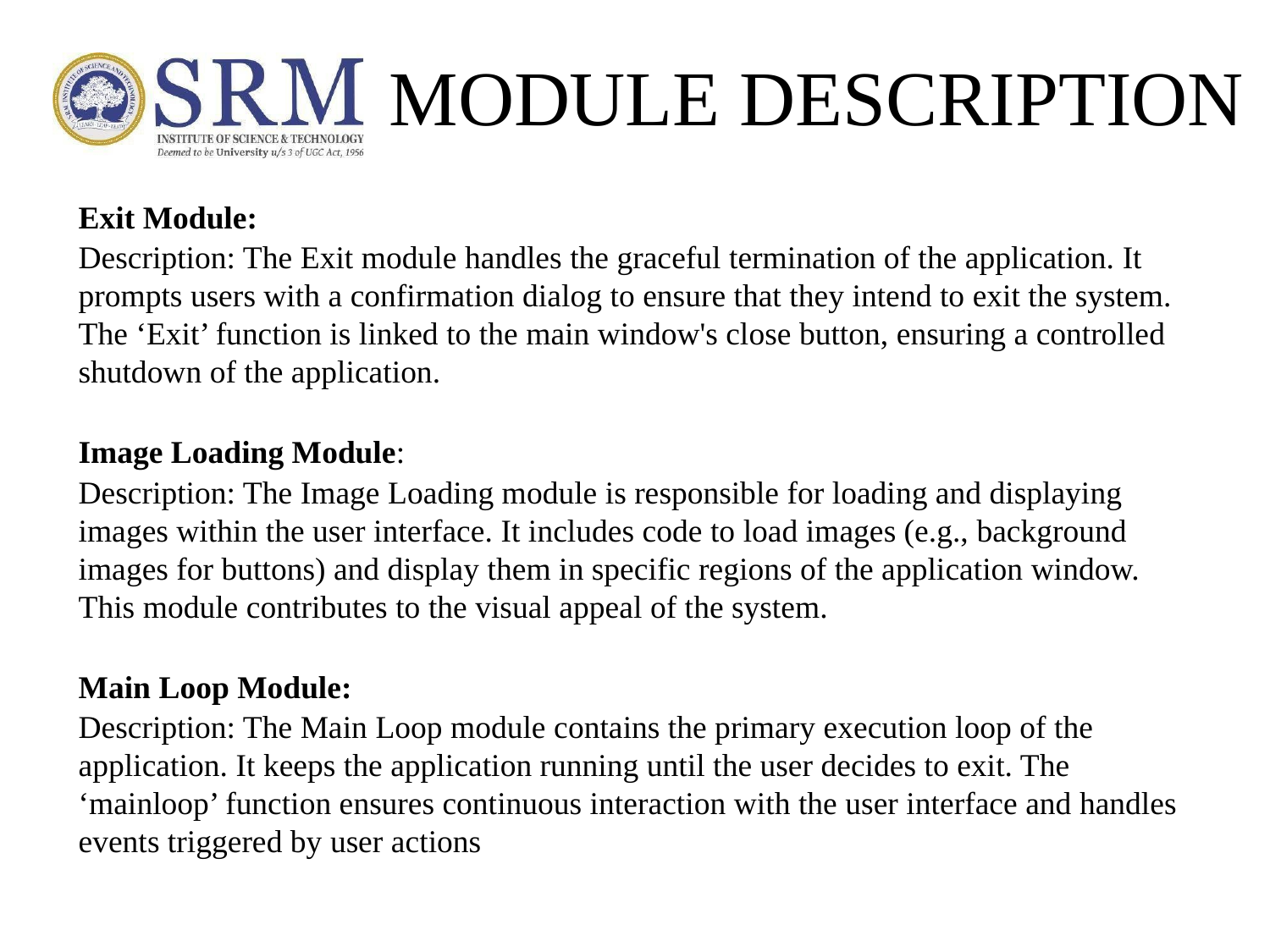

# MODULE DESCRIPTION

Exit Module:
Description: The Exit module handles the graceful termination of the application. It prompts users with a confirmation dialog to ensure that they intend to exit the system. The ‘Exit’ function is linked to the main window's close button, ensuring a controlled shutdown of the application.

Image Loading Module:
Description: The Image Loading module is responsible for loading and displaying images within the user interface. It includes code to load images (e.g., background images for buttons) and display them in specific regions of the application window. This module contributes to the visual appeal of the system.

Main Loop Module:
Description: The Main Loop module contains the primary execution loop of the application. It keeps the application running until the user decides to exit. The ‘mainloop’ function ensures continuous interaction with the user interface and handles events triggered by user actions